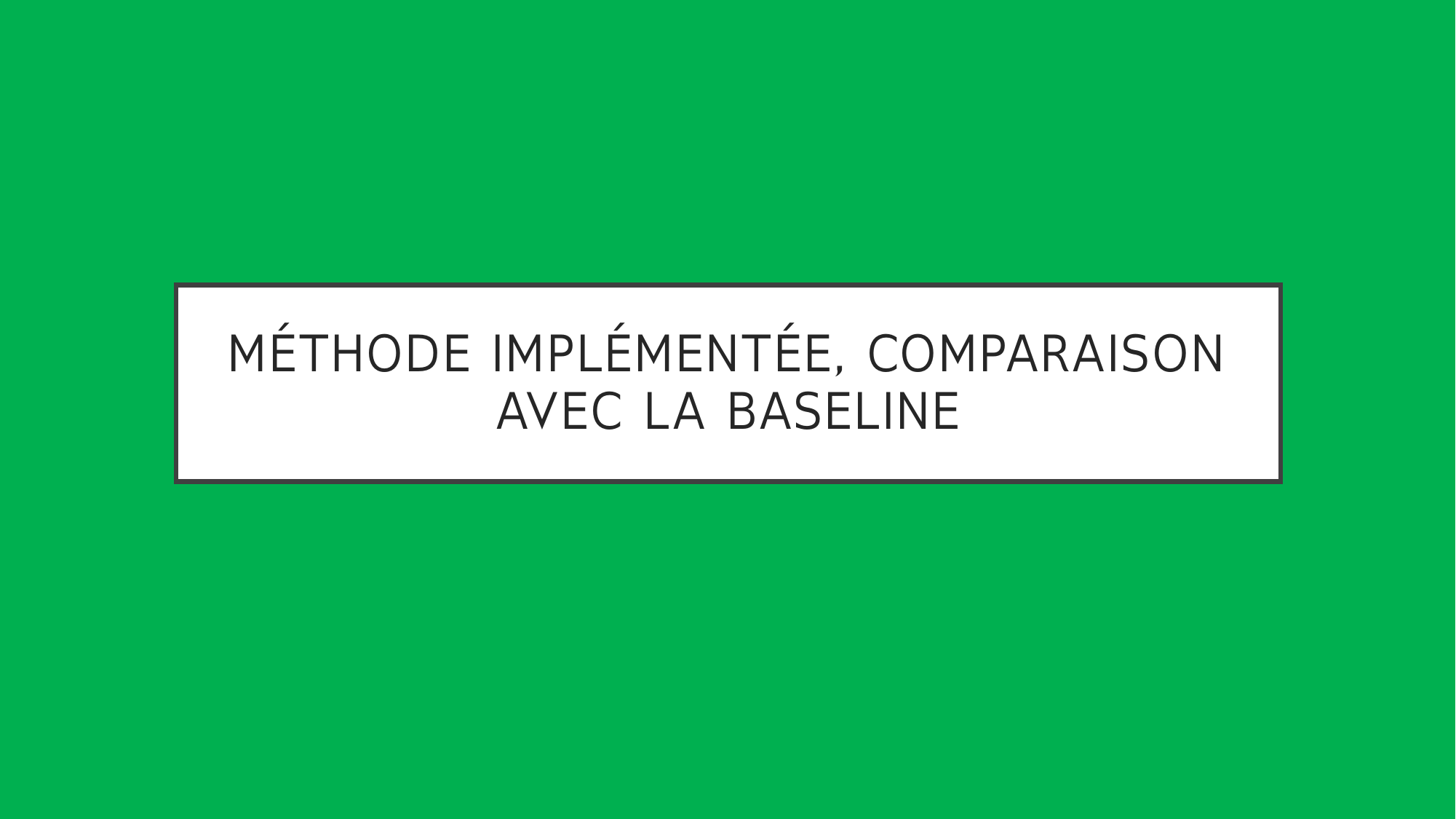

# Méthode implémentée, comparaison avec la baseline